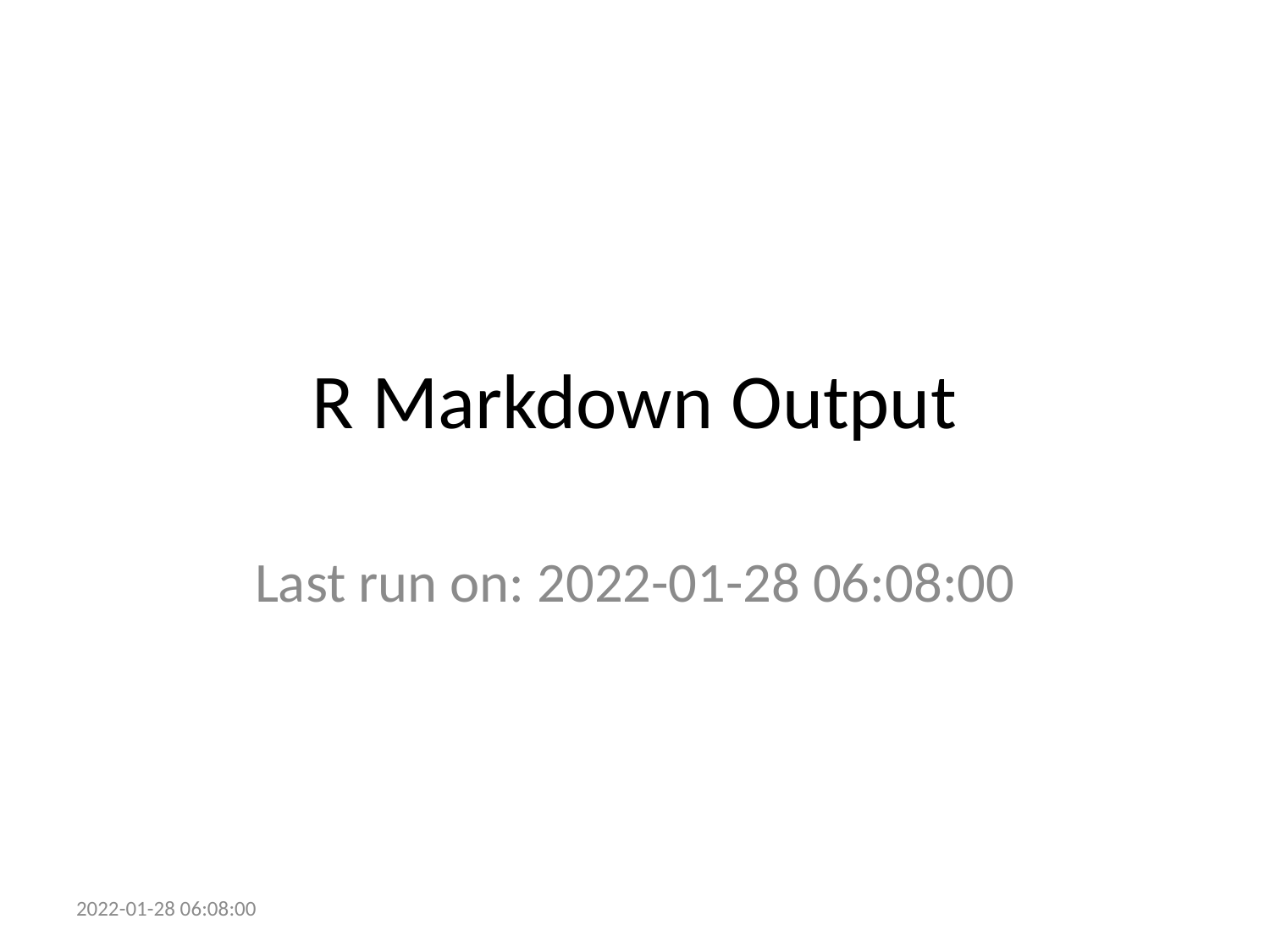

# R Markdown Output
Last run on: 2022-01-28 06:08:00
2022-01-28 06:08:00